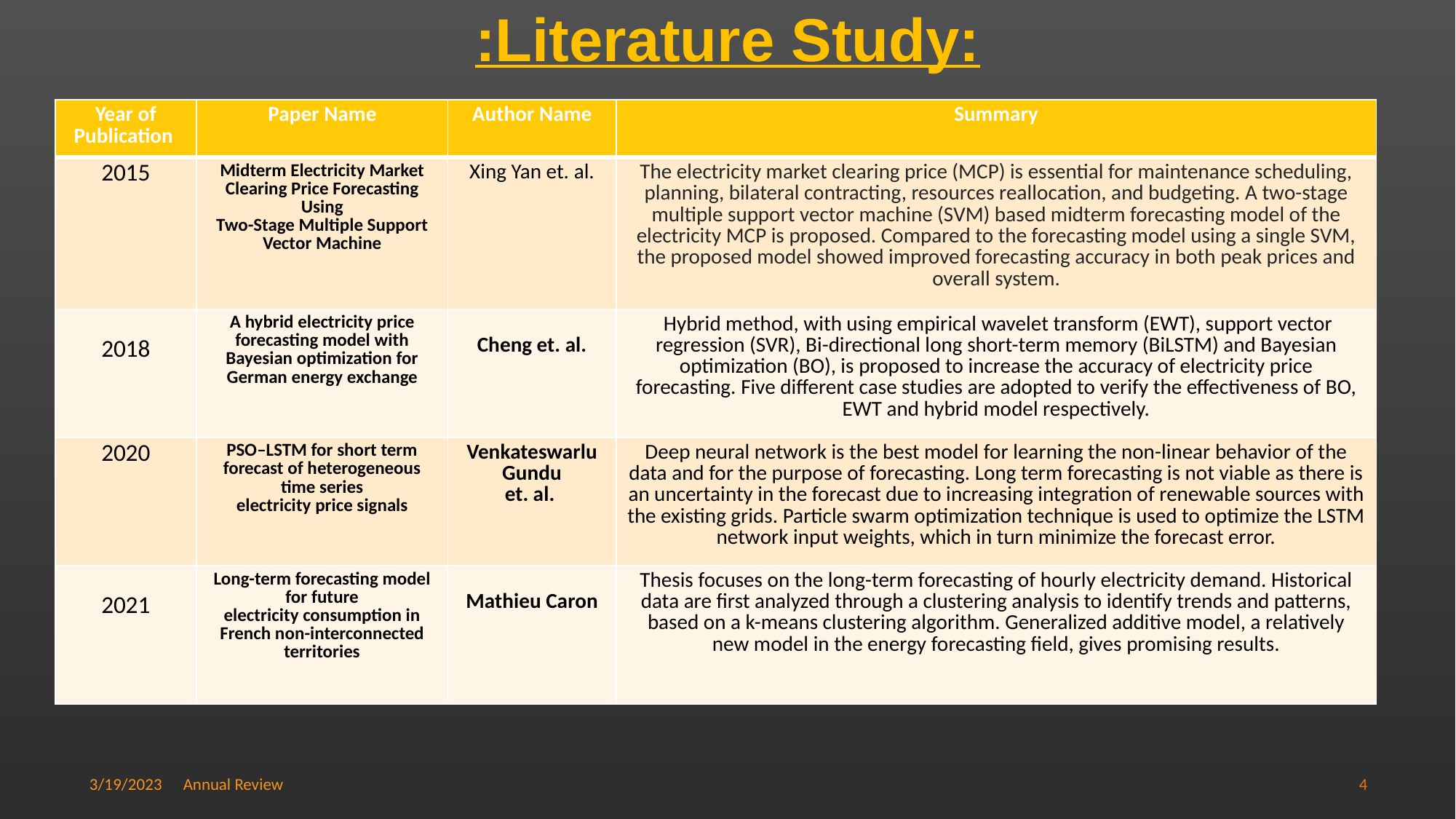

# :Literature Study:
| Year of Publication | Paper Name | Author Name | Summary |
| --- | --- | --- | --- |
| 2015 | Midterm Electricity Market Clearing Price Forecasting Using Two-Stage Multiple Support Vector Machine | Xing Yan et. al. | The electricity market clearing price (MCP) is essential for maintenance scheduling, planning, bilateral contracting, resources reallocation, and budgeting. A two-stage multiple support vector machine (SVM) based midterm forecasting model of the electricity MCP is proposed. Compared to the forecasting model using a single SVM, the proposed model showed improved forecasting accuracy in both peak prices and overall system. |
| 2018 | A hybrid electricity price forecasting model with Bayesian optimization for German energy exchange | Cheng et. al. | Hybrid method, with using empirical wavelet transform (EWT), support vector regression (SVR), Bi-directional long short-term memory (BiLSTM) and Bayesian optimization (BO), is proposed to increase the accuracy of electricity price forecasting. Five different case studies are adopted to verify the effectiveness of BO, EWT and hybrid model respectively. |
| 2020 | PSO–LSTM for short term forecast of heterogeneous time series electricity price signals | Venkateswarlu Gundu et. al. | Deep neural network is the best model for learning the non-linear behavior of the data and for the purpose of forecasting. Long term forecasting is not viable as there is an uncertainty in the forecast due to increasing integration of renewable sources with the existing grids. Particle swarm optimization technique is used to optimize the LSTM network input weights, which in turn minimize the forecast error. |
| 2021 | Long-term forecasting model for future electricity consumption in French non-interconnected territories | Mathieu Caron | Thesis focuses on the long-term forecasting of hourly electricity demand. Historical data are first analyzed through a clustering analysis to identify trends and patterns, based on a k-means clustering algorithm. Generalized additive model, a relatively new model in the energy forecasting field, gives promising results. |
|  | Q1 | Q2 | Q3 | Q4 |
| --- | --- | --- | --- | --- |
| Series 1 | 4.3 | 2.5 | 3.5 | 4.5 |
| Series 2 | 2.4 | 4.4 | 1.8 | 2.8 |
| Series 3 | 2 | 2 | 3 | 5 |
| Series 4 | 3.4 | 6 | 2.3 | 1 |
|  |  |  |  |  |